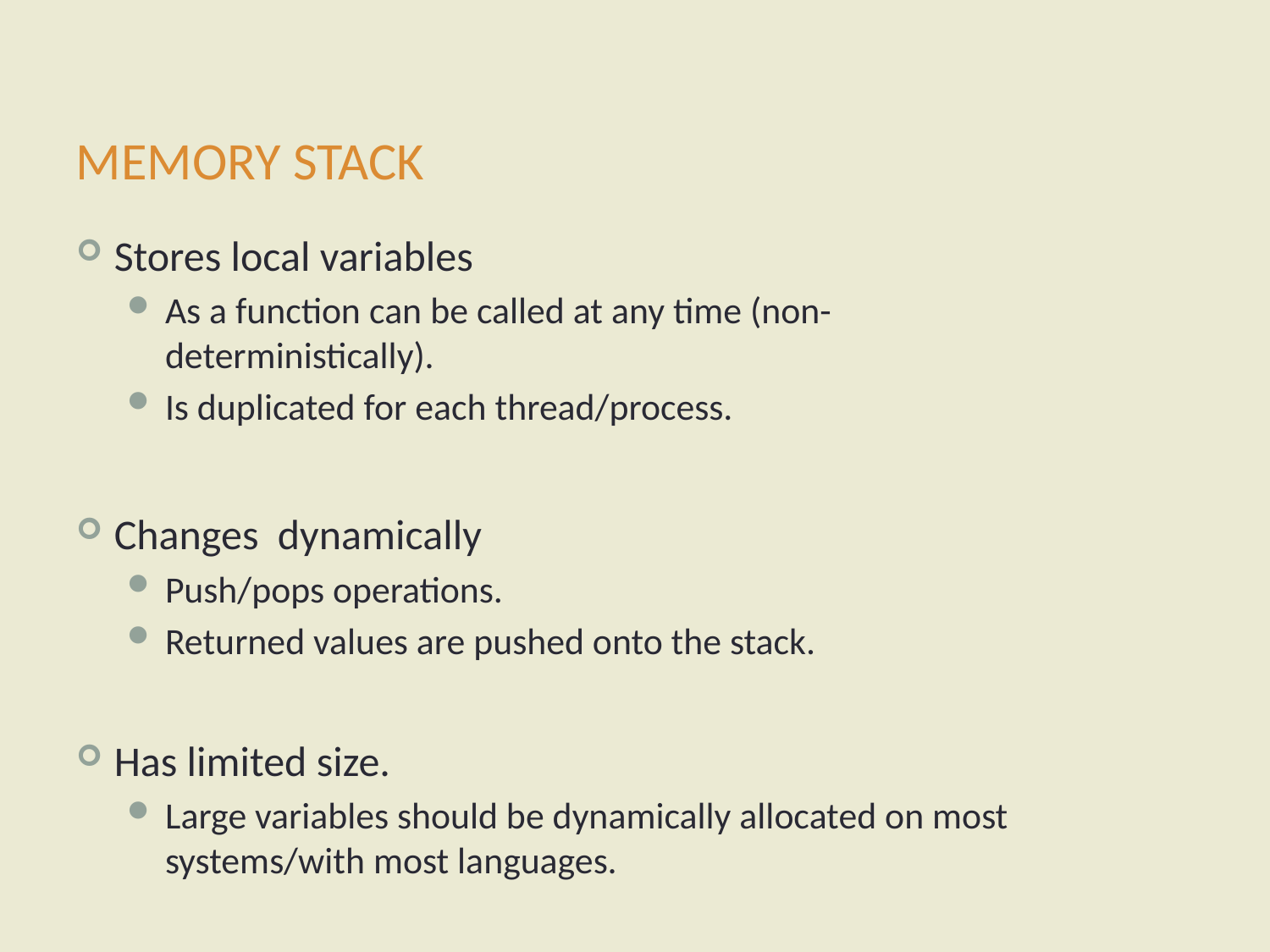

# Memory Stack
Stores local variables
As a function can be called at any time (non-deterministically).
Is duplicated for each thread/process.

Changes  dynamically
Push/pops operations.
Returned values are pushed onto the stack.

Has limited size.
Large variables should be dynamically allocated on most systems/with most languages.